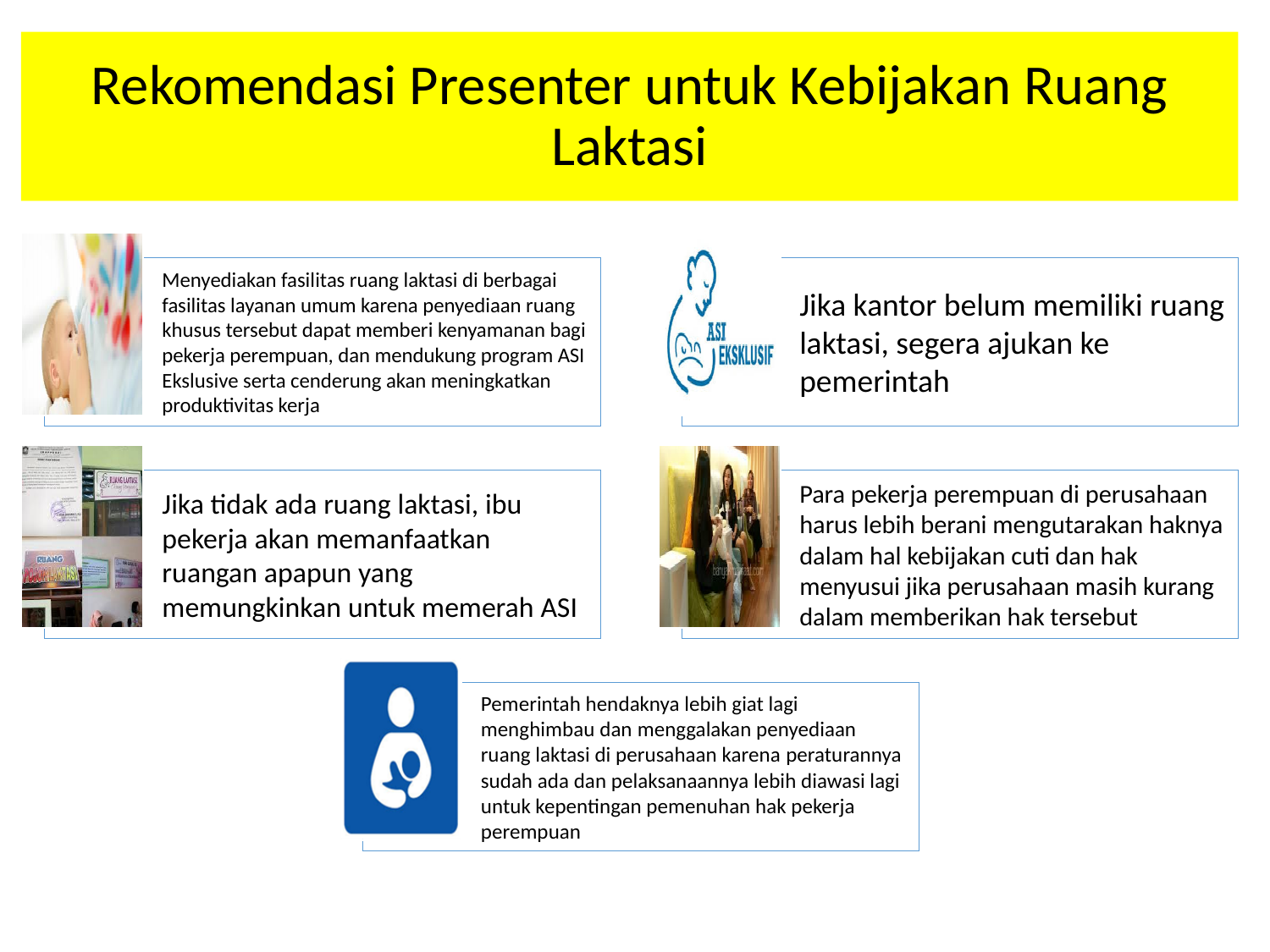

# Rekomendasi Presenter untuk Kebijakan Ruang Laktasi
Menyediakan fasilitas ruang laktasi di berbagai fasilitas layanan umum karena penyediaan ruang khusus tersebut dapat memberi kenyamanan bagi pekerja perempuan, dan mendukung program ASI Ekslusive serta cenderung akan meningkatkan produktivitas kerja
Jika kantor belum memiliki ruang laktasi, segera ajukan ke pemerintah
Jika tidak ada ruang laktasi, ibu pekerja akan memanfaatkan ruangan apapun yang memungkinkan untuk memerah ASI
Para pekerja perempuan di perusahaan harus lebih berani mengutarakan haknya dalam hal kebijakan cuti dan hak menyusui jika perusahaan masih kurang dalam memberikan hak tersebut
Pemerintah hendaknya lebih giat lagi menghimbau dan menggalakan penyediaan ruang laktasi di perusahaan karena peraturannya sudah ada dan pelaksanaannya lebih diawasi lagi untuk kepentingan pemenuhan hak pekerja perempuan